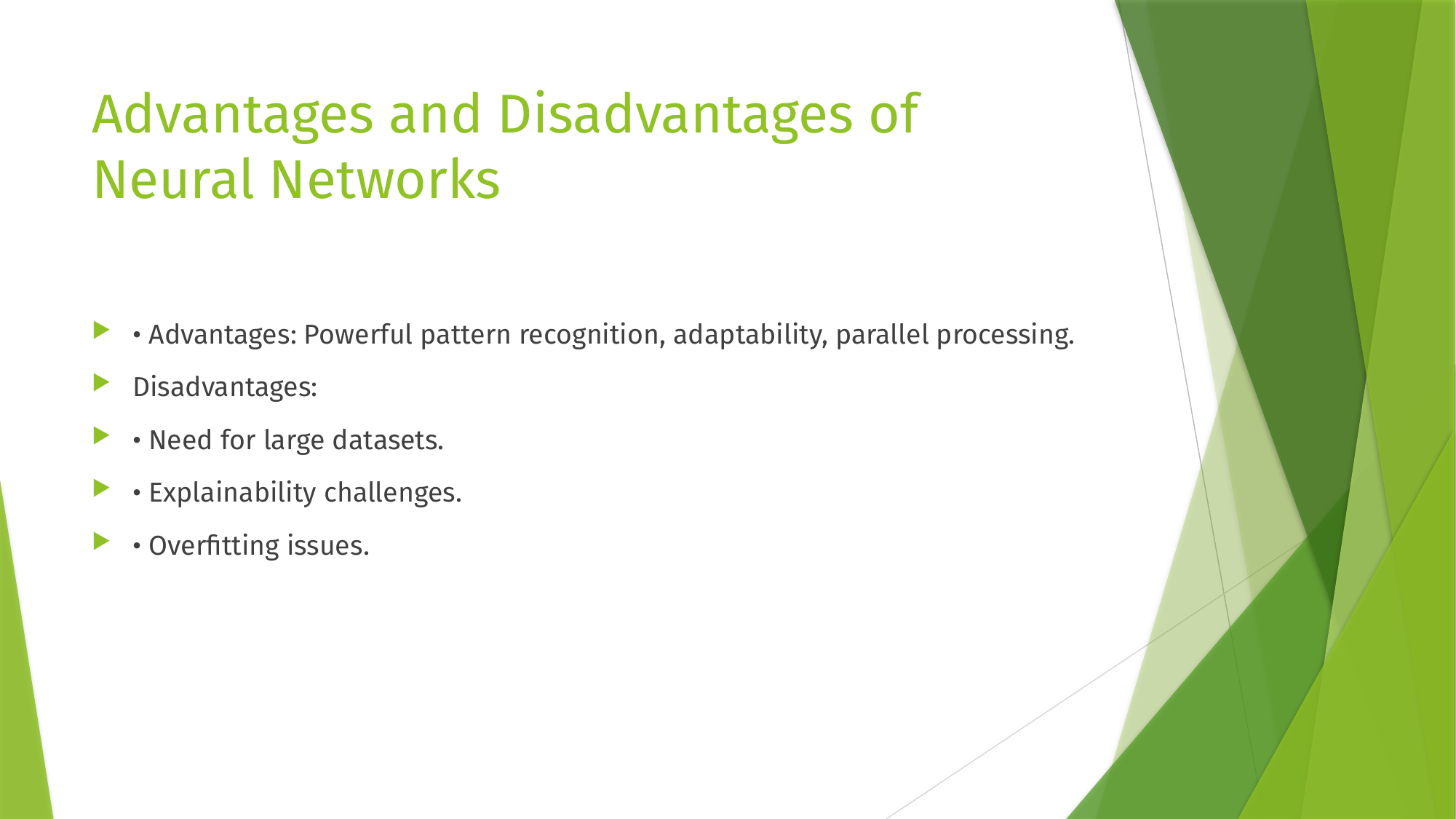

# Advantages and Disadvantages of Neural Networks

• Advantages: Powerful pattern recognition, adaptability, parallel processing.
Disadvantages:
• Need for large datasets.
• Explainability challenges.
• Overfitting issues.